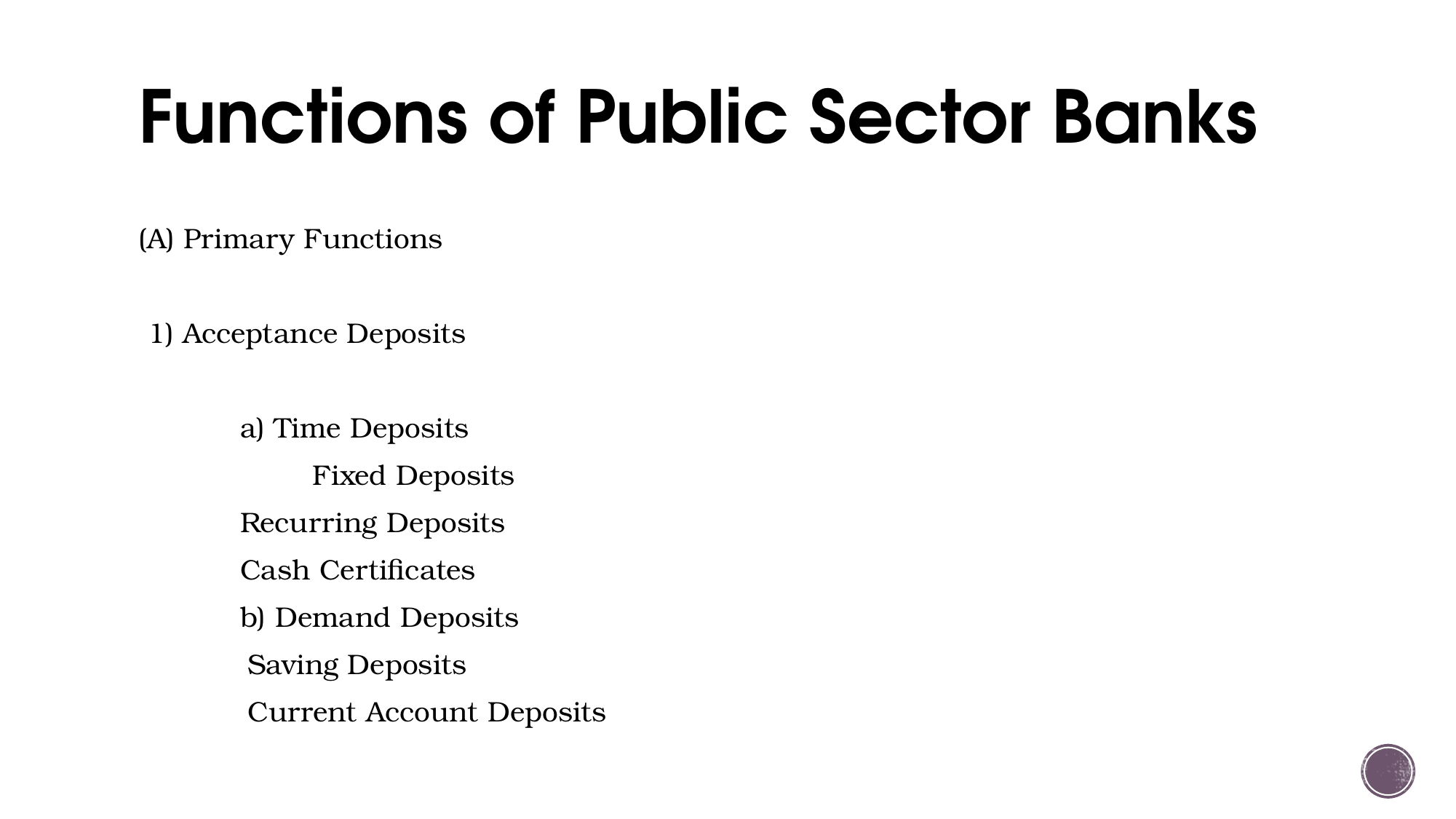

# Functions of Public Sector Banks
(A) Primary Functions

 1) Acceptance Deposits

	a) Time Deposits
	        Fixed Deposits
			Recurring Deposits
			Cash Certificates
	b) Demand Deposits
            Saving Deposits
            Current Account Deposits